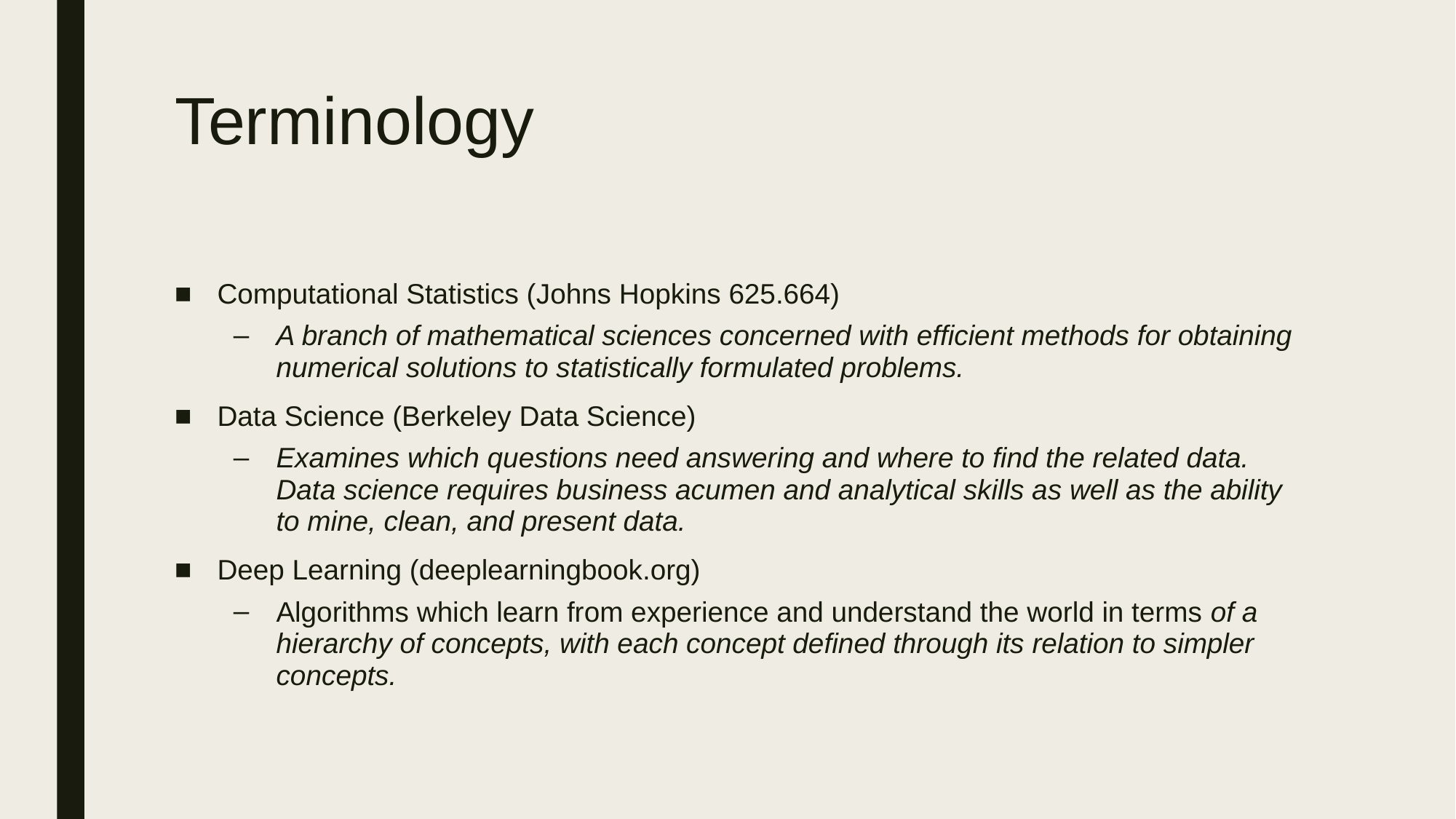

# Terminology
Computational Statistics (Johns Hopkins 625.664)
A branch of mathematical sciences concerned with efficient methods for obtaining numerical solutions to statistically formulated problems.
Data Science (Berkeley Data Science)
Examines which questions need answering and where to find the related data. Data science requires business acumen and analytical skills as well as the ability to mine, clean, and present data.
Deep Learning (deeplearningbook.org)
Algorithms which learn from experience and understand the world in terms of a hierarchy of concepts, with each concept deﬁned through its relation to simpler concepts.